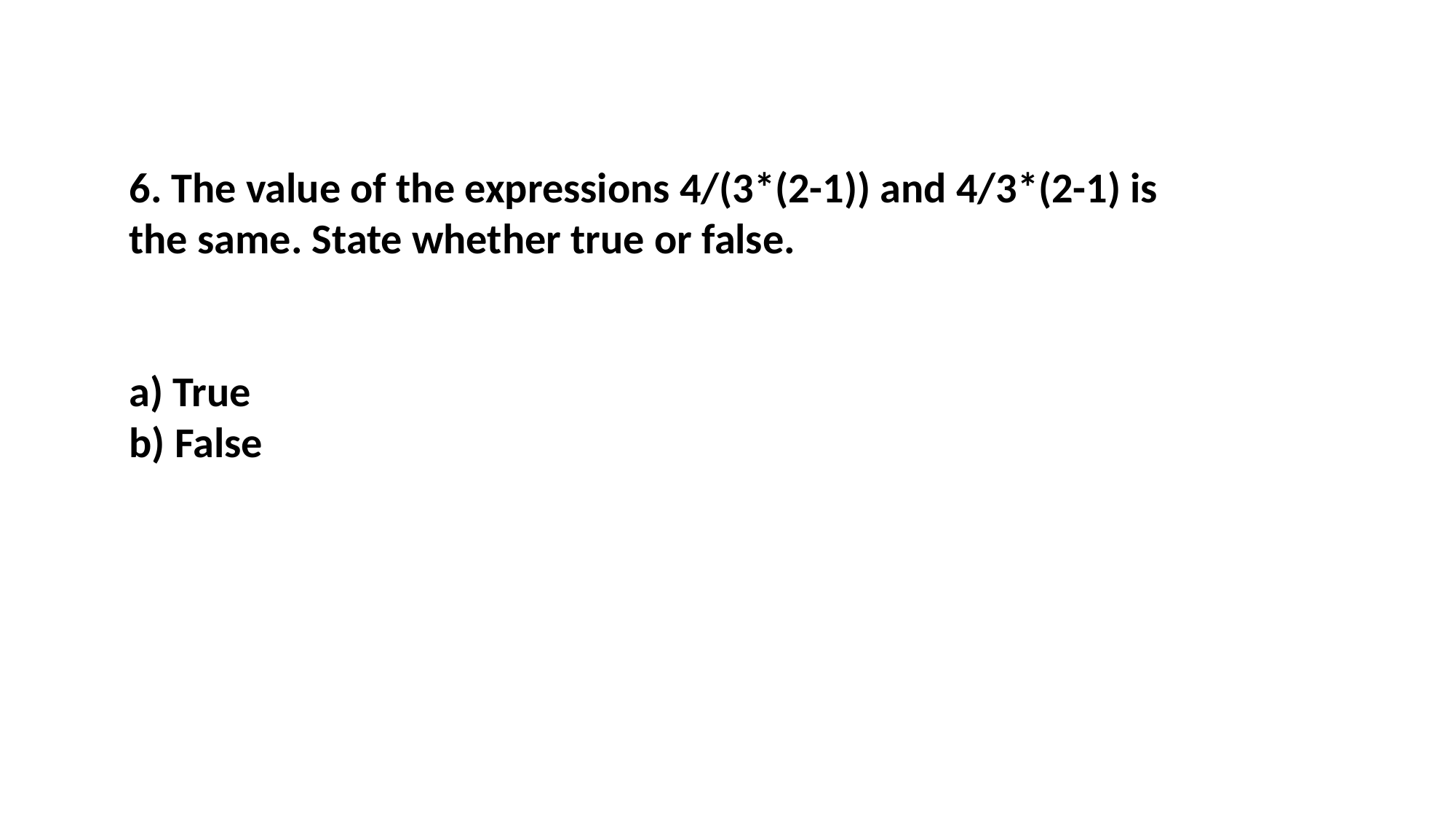

6. The value of the expressions 4/(3*(2-1)) and 4/3*(2-1) is the same. State whether true or false.

a) True
b) False